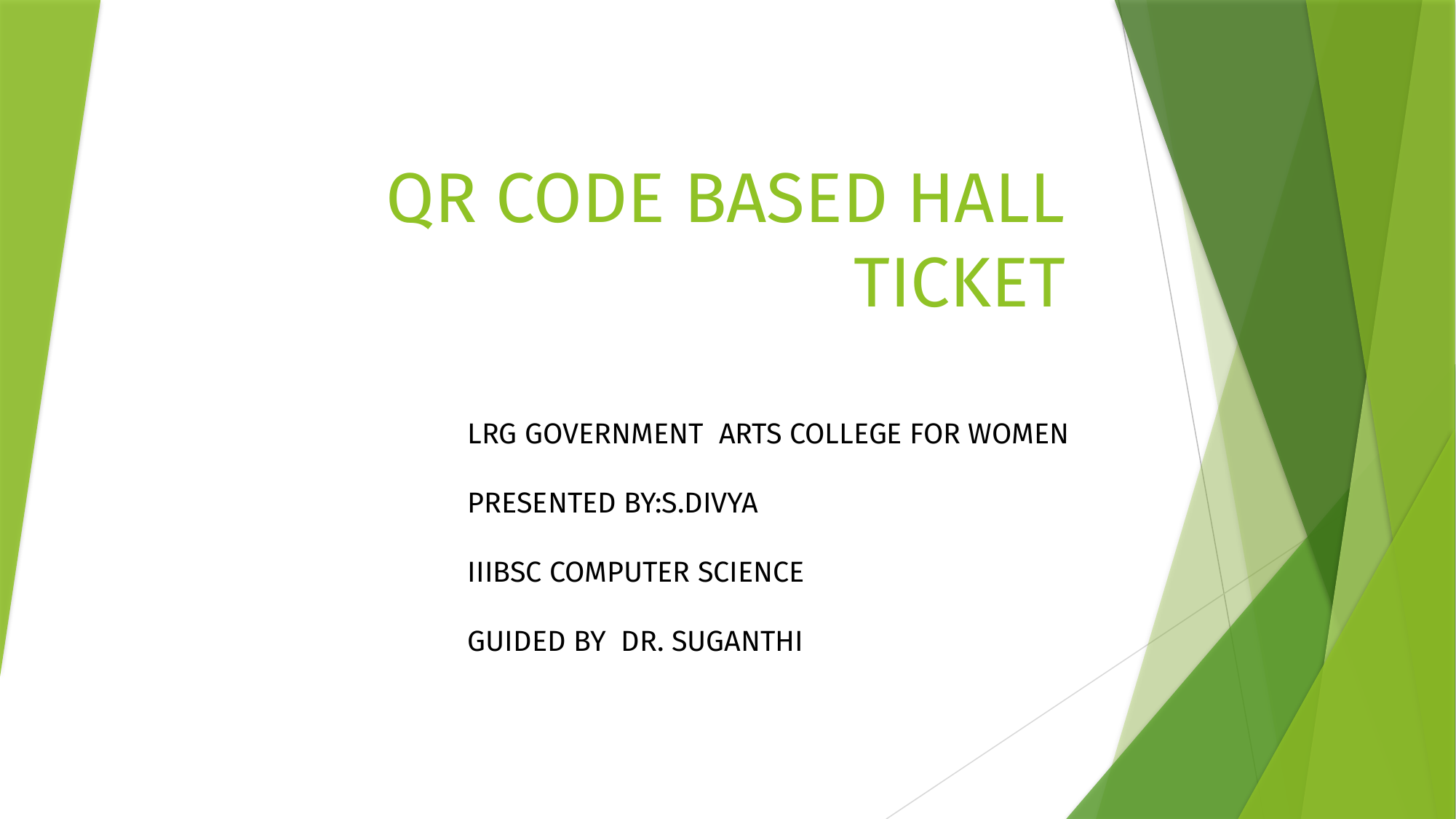

# QR CODE BASED HALL TICKET
LRG GOVERNMENT  ARTS COLLEGE FOR WOMEN

PRESENTED BY:S.DIVYA

IIIBSC COMPUTER SCIENCE

GUIDED BY  DR. SUGANTHI